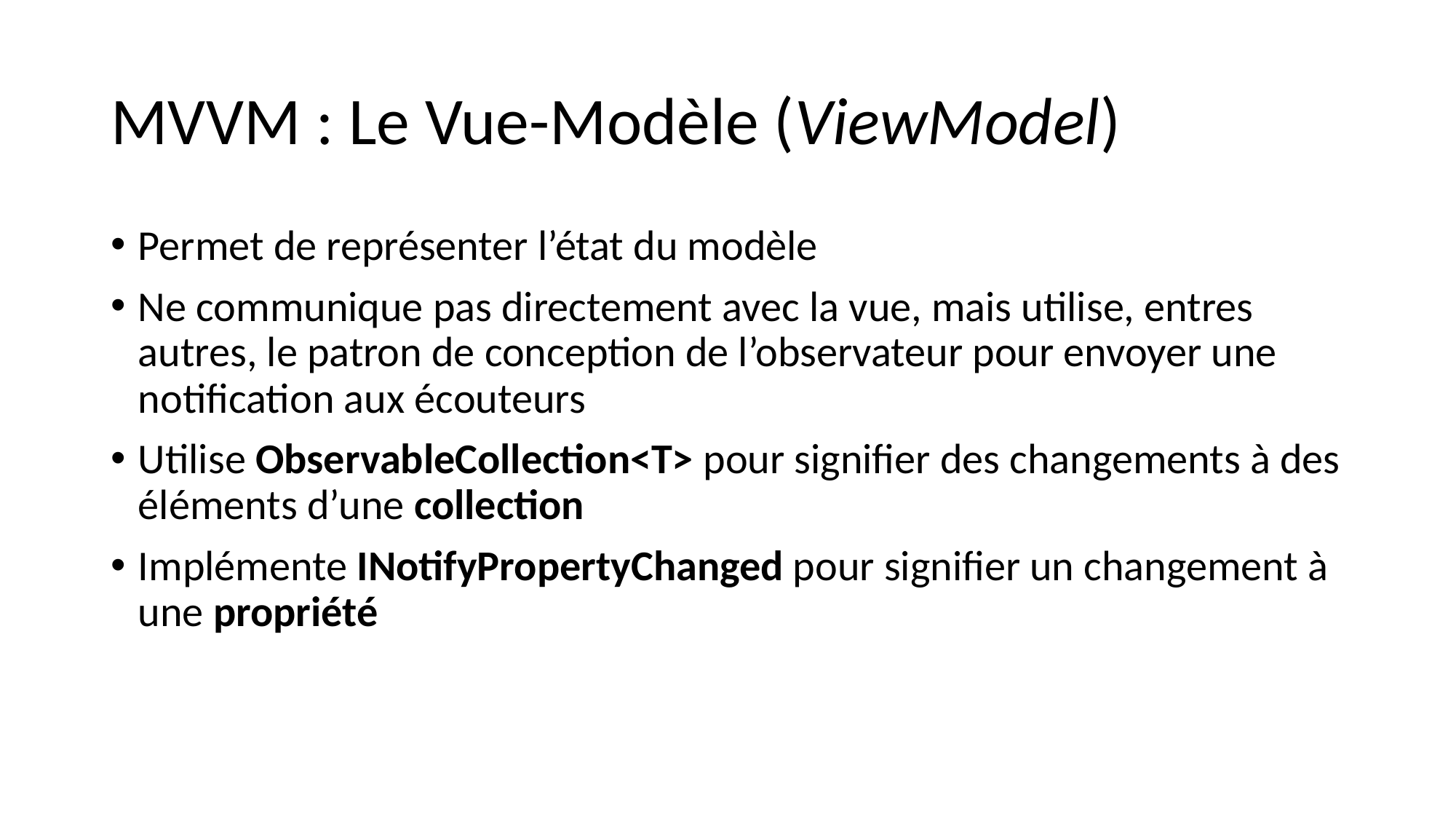

# MVVM : Le Vue-Modèle (ViewModel)
Permet de représenter l’état du modèle
Ne communique pas directement avec la vue, mais utilise, entres autres, le patron de conception de l’observateur pour envoyer une notification aux écouteurs
Utilise ObservableCollection<T> pour signifier des changements à des éléments d’une collection
Implémente INotifyPropertyChanged pour signifier un changement à une propriété